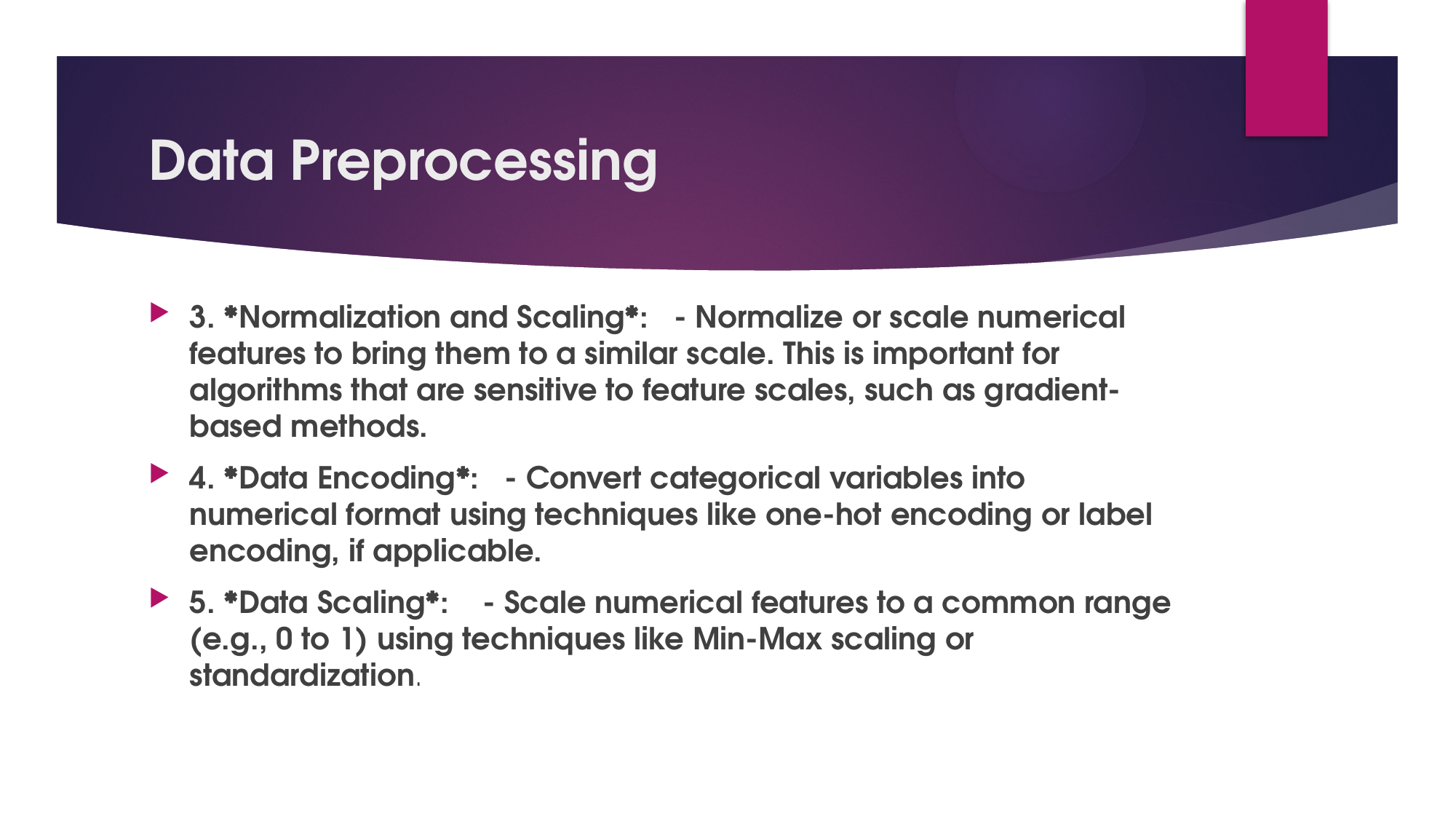

# Data Preprocessing
3. *Normalization and Scaling*:   - Normalize or scale numerical features to bring them to a similar scale. This is important for algorithms that are sensitive to feature scales, such as gradient-based methods.
4. *Data Encoding*:   - Convert categorical variables into numerical format using techniques like one-hot encoding or label encoding, if applicable.
5. *Data Scaling*:    - Scale numerical features to a common range (e.g., 0 to 1) using techniques like Min-Max scaling or standardization.